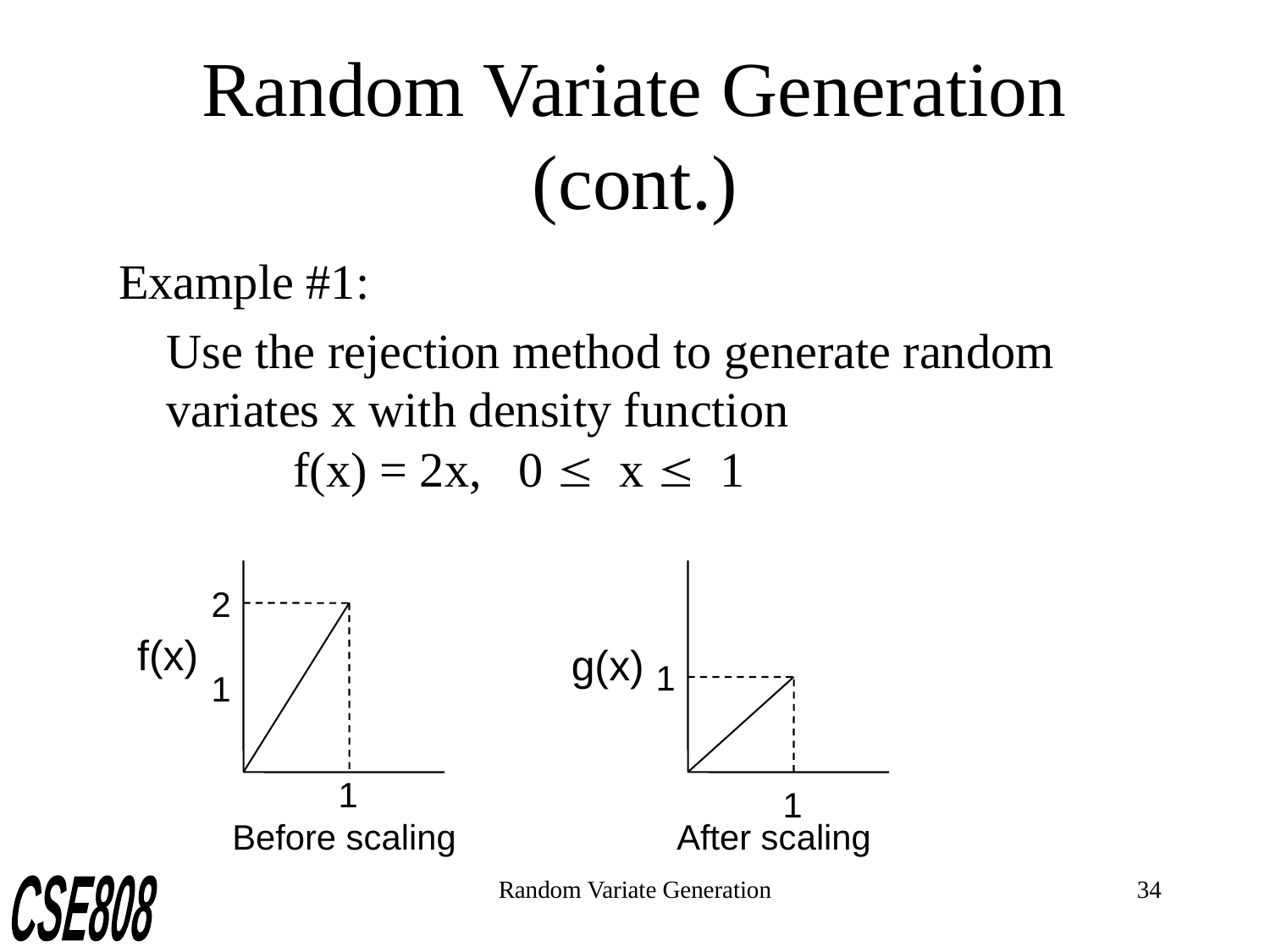

# Random Variate Generation (cont.)
Example #1:
	Use the rejection method to generate random variates x with density function				f(x) = 2x,   0 ≤ x ≤ 1

2

f(x)
g(x)
1
1

1

1
Before scaling
After scaling
Random Variate Generation
34